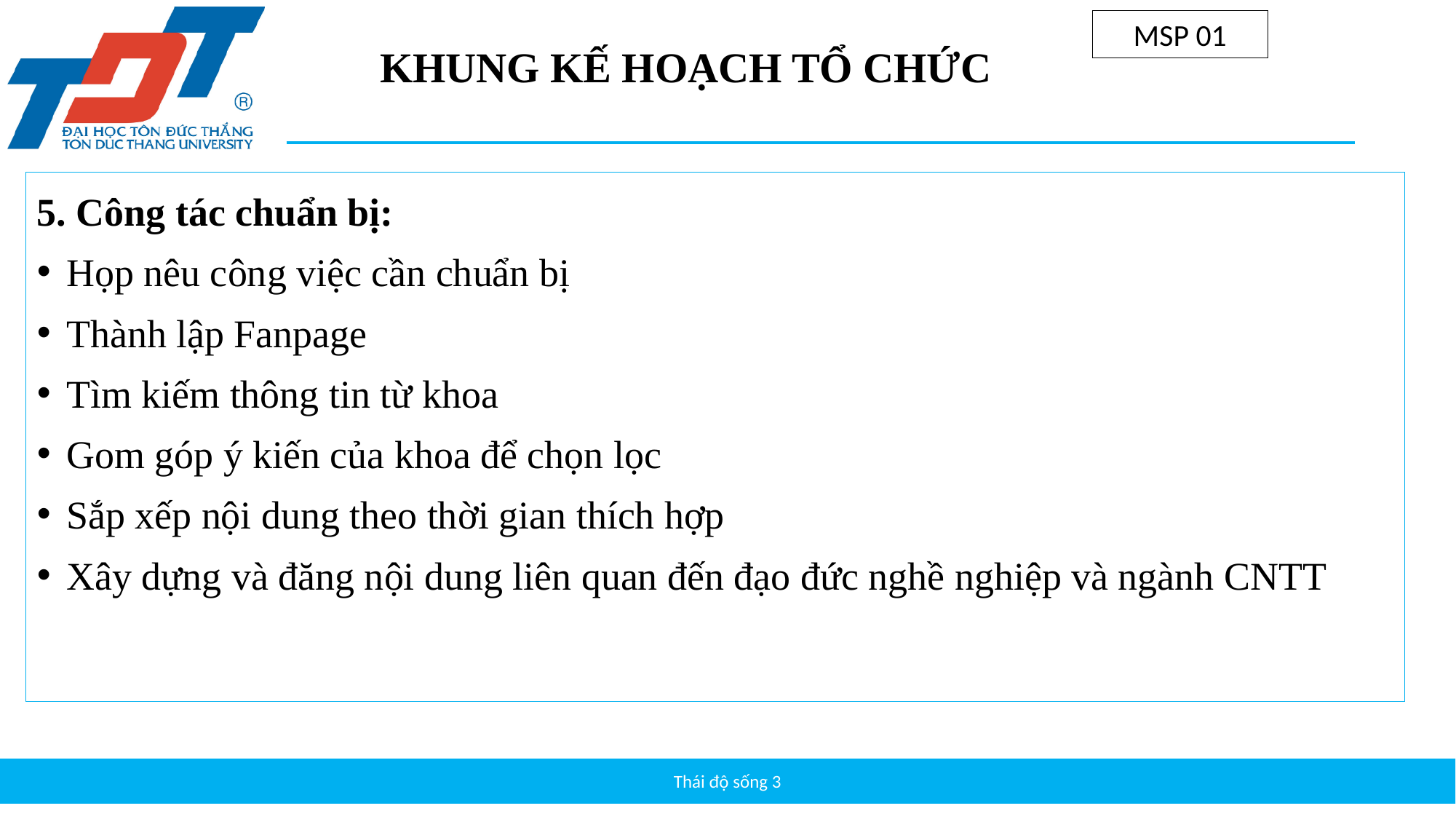

MSP 01
KHUNG KẾ HOẠCH TỔ CHỨC
5. Công tác chuẩn bị:
Họp nêu công việc cần chuẩn bị
Thành lập Fanpage
Tìm kiếm thông tin từ khoa
Gom góp ý kiến của khoa để chọn lọc
Sắp xếp nội dung theo thời gian thích hợp
Xây dựng và đăng nội dung liên quan đến đạo đức nghề nghiệp và ngành CNTT

Thái độ sống 3